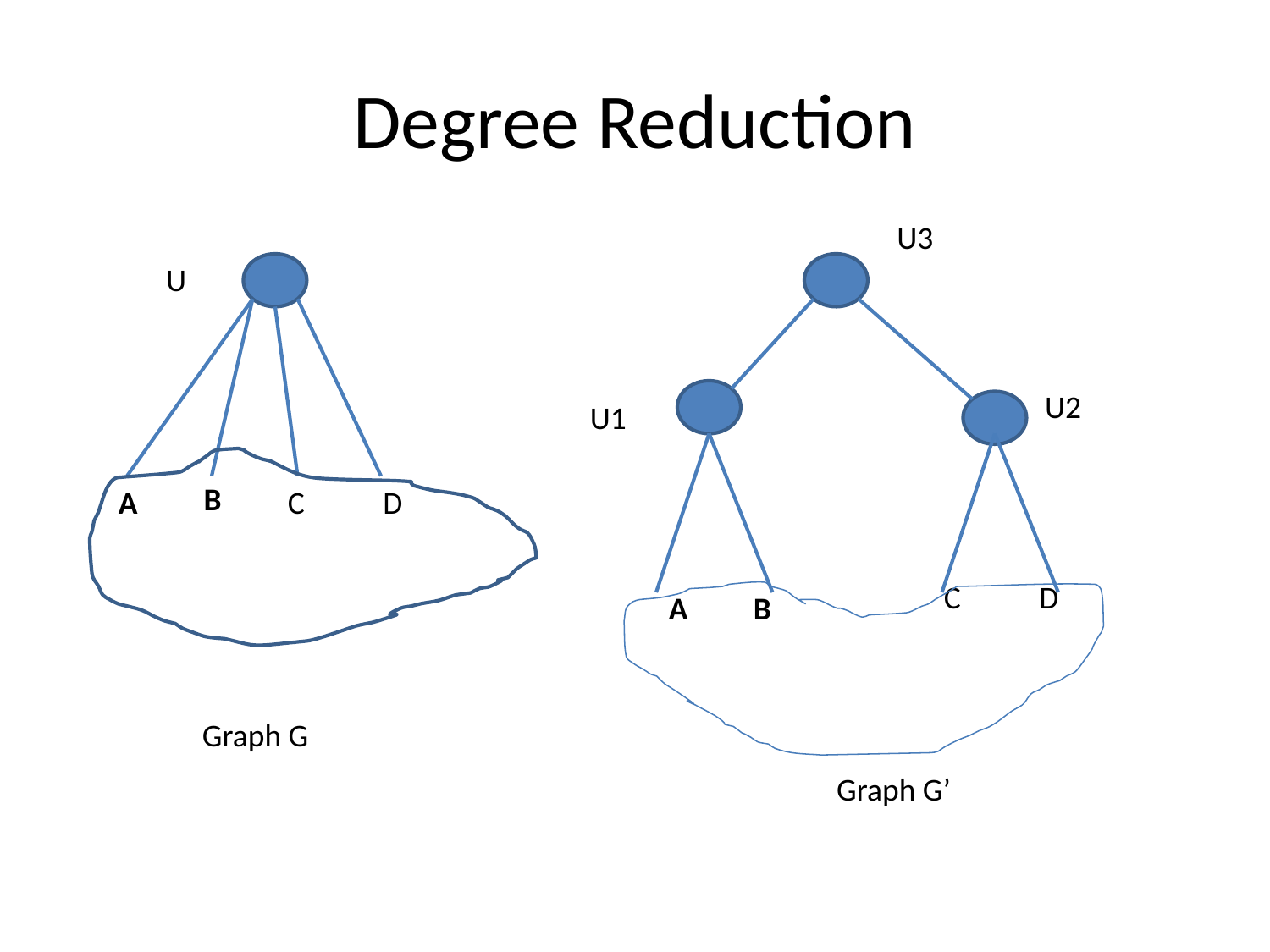

# Degree Reduction
U3
U

U2
U1

B
A
C
D
C
D
A
B

Graph G
Graph G’